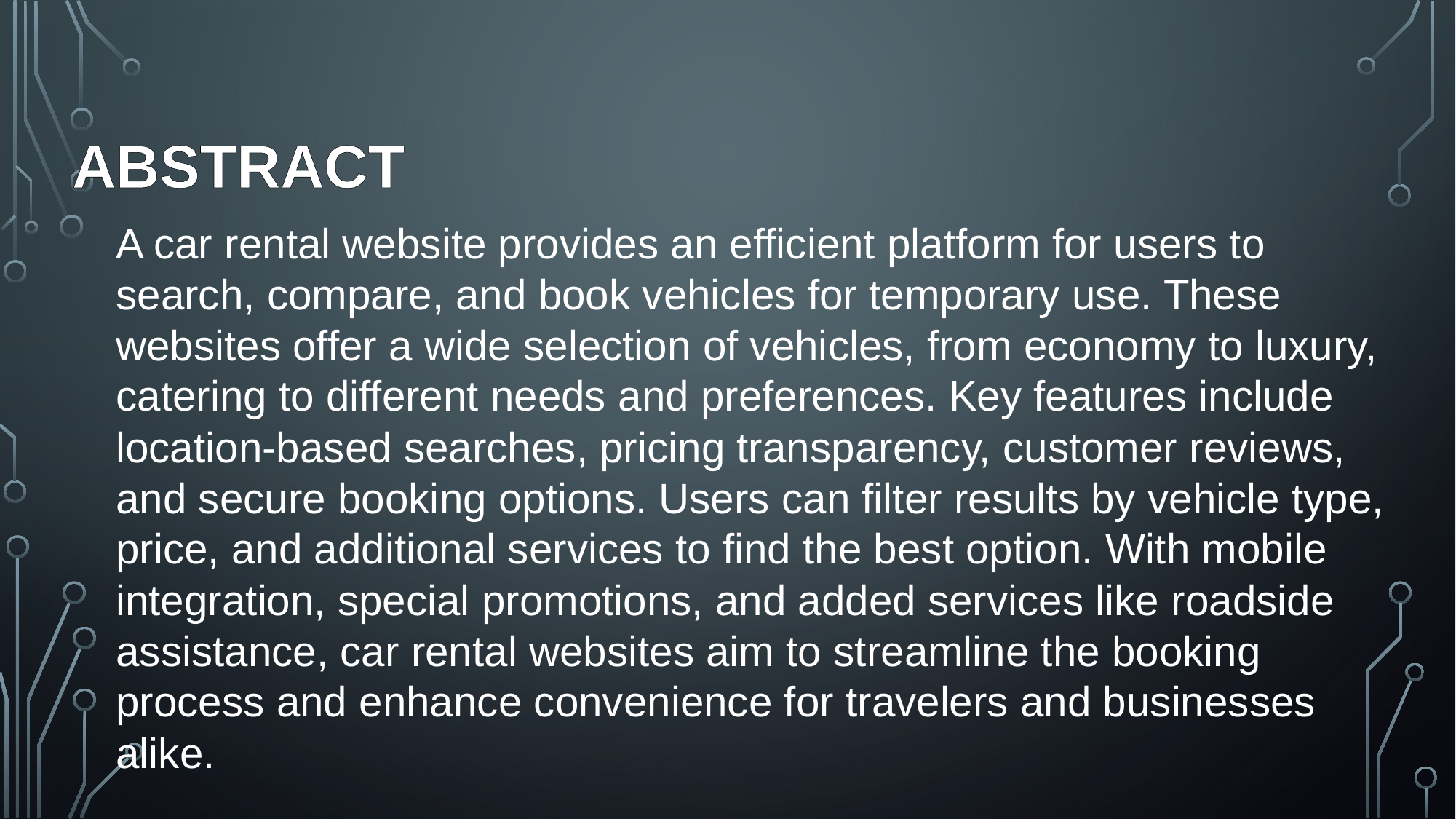

ABSTRACT
A car rental website provides an efficient platform for users to search, compare, and book vehicles for temporary use. These websites offer a wide selection of vehicles, from economy to luxury, catering to different needs and preferences. Key features include location-based searches, pricing transparency, customer reviews, and secure booking options. Users can filter results by vehicle type, price, and additional services to find the best option. With mobile integration, special promotions, and added services like roadside assistance, car rental websites aim to streamline the booking process and enhance convenience for travelers and businesses alike.